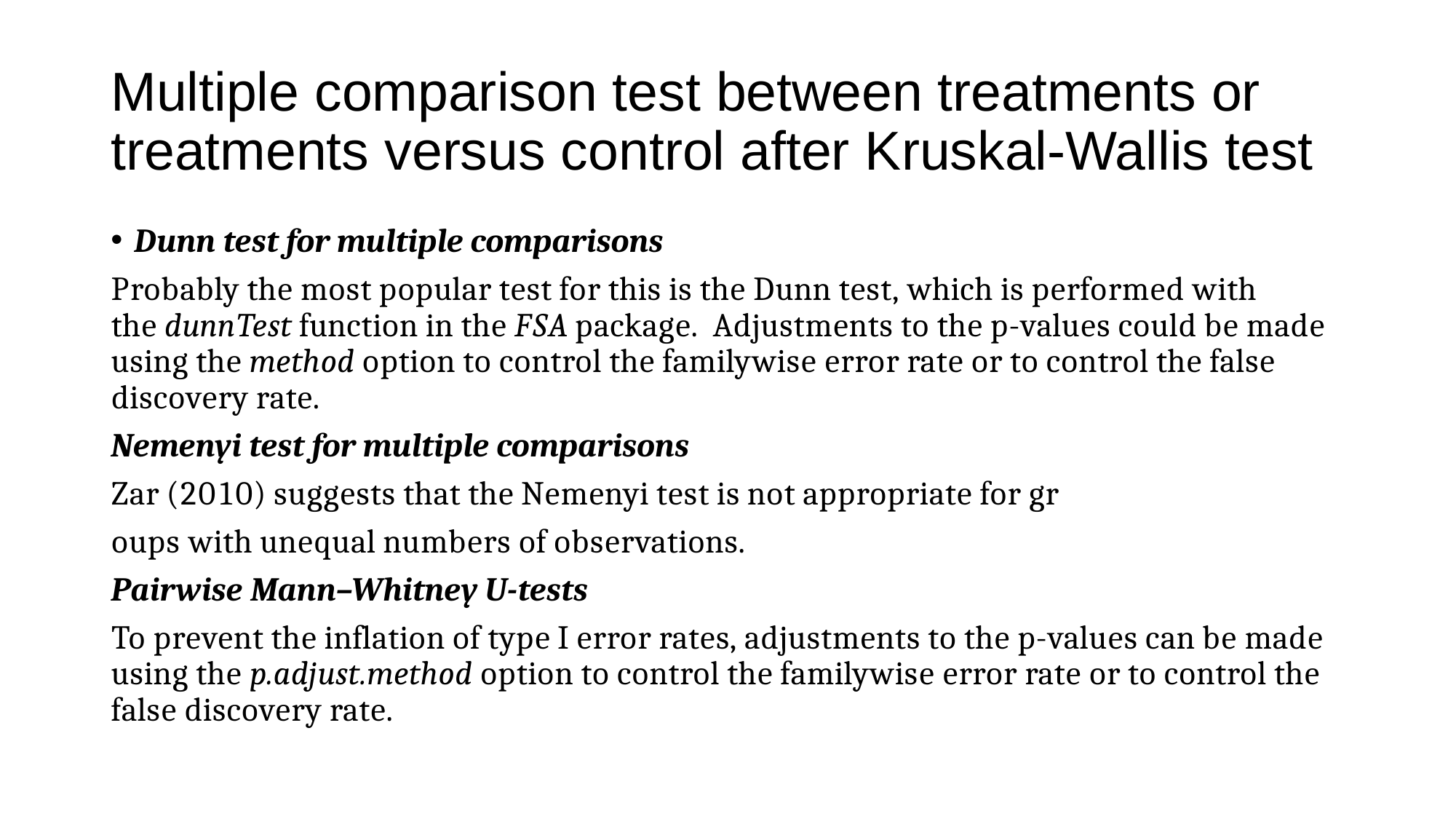

# Multiple comparison test between treatments or treatments versus control after Kruskal-Wallis test
Dunn test for multiple comparisons
Probably the most popular test for this is the Dunn test, which is performed with the dunnTest function in the FSA package.  Adjustments to the p-values could be made using the method option to control the familywise error rate or to control the false discovery rate.
Nemenyi test for multiple comparisons
Zar (2010) suggests that the Nemenyi test is not appropriate for gr
oups with unequal numbers of observations.
Pairwise Mann–Whitney U-tests
To prevent the inflation of type I error rates, adjustments to the p-values can be made using the p.adjust.method option to control the familywise error rate or to control the false discovery rate.